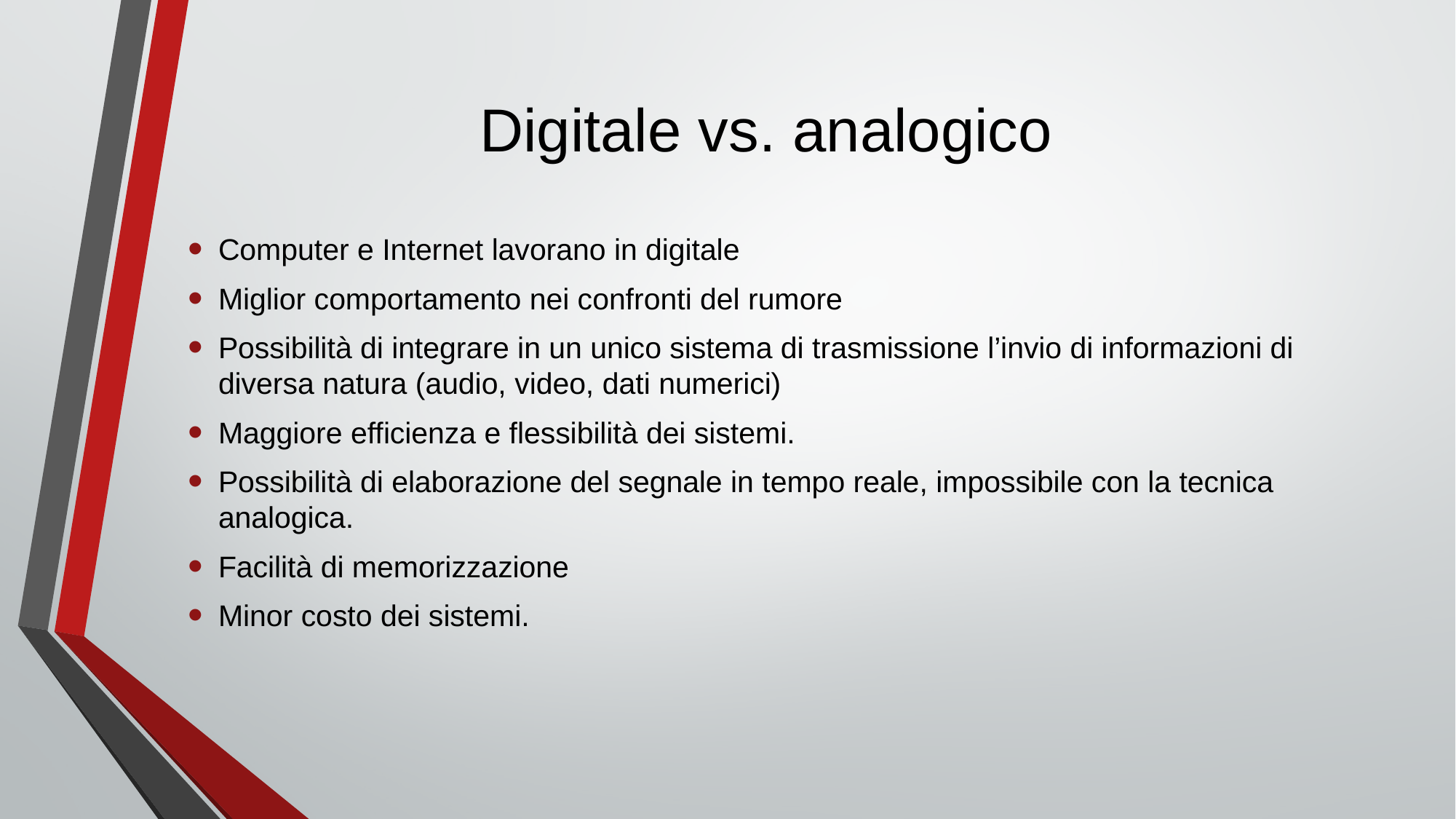

# Digitale vs. analogico
Computer e Internet lavorano in digitale
Miglior comportamento nei confronti del rumore
Possibilità di integrare in un unico sistema di trasmissione l’invio di informazioni di diversa natura (audio, video, dati numerici)
Maggiore efficienza e flessibilità dei sistemi.
Possibilità di elaborazione del segnale in tempo reale, impossibile con la tecnica analogica.
Facilità di memorizzazione
Minor costo dei sistemi.